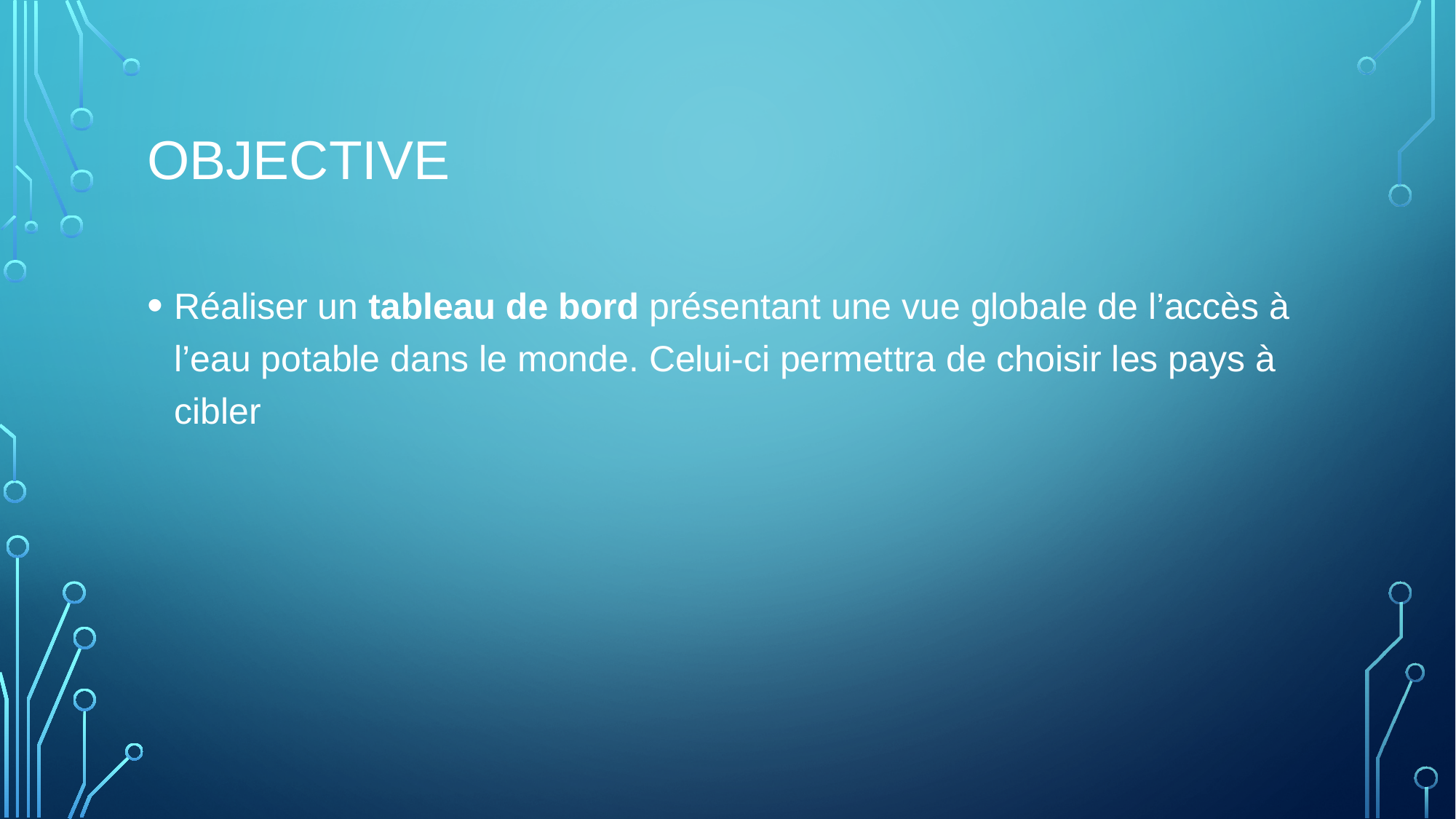

# Objective
Réaliser un tableau de bord présentant une vue globale de l’accès à l’eau potable dans le monde. Celui-ci permettra de choisir les pays à cibler